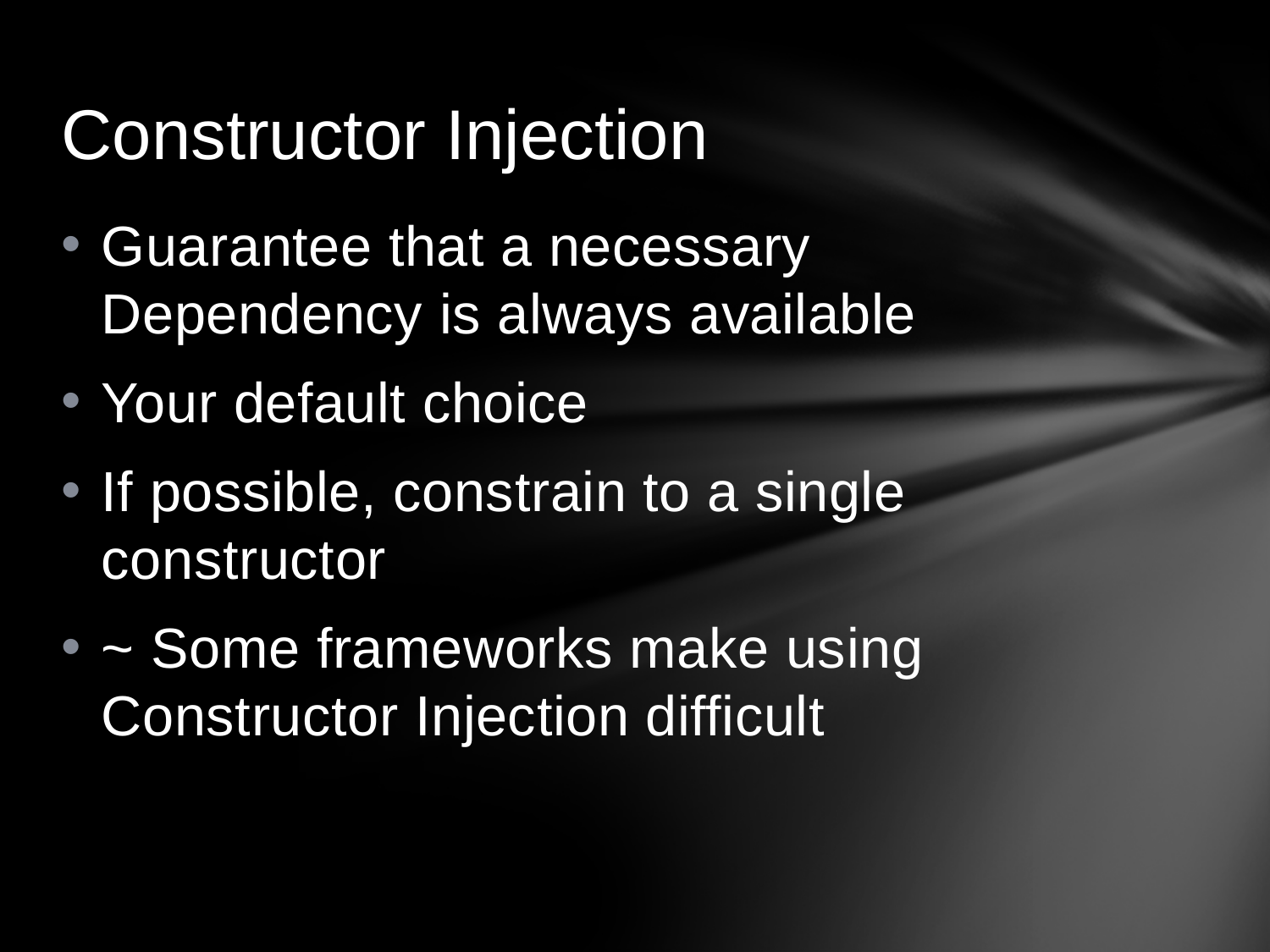

# Constructor Injection
Guarantee that a necessary Dependency is always available
Your default choice
If possible, constrain to a single constructor
~ Some frameworks make using Constructor Injection difficult